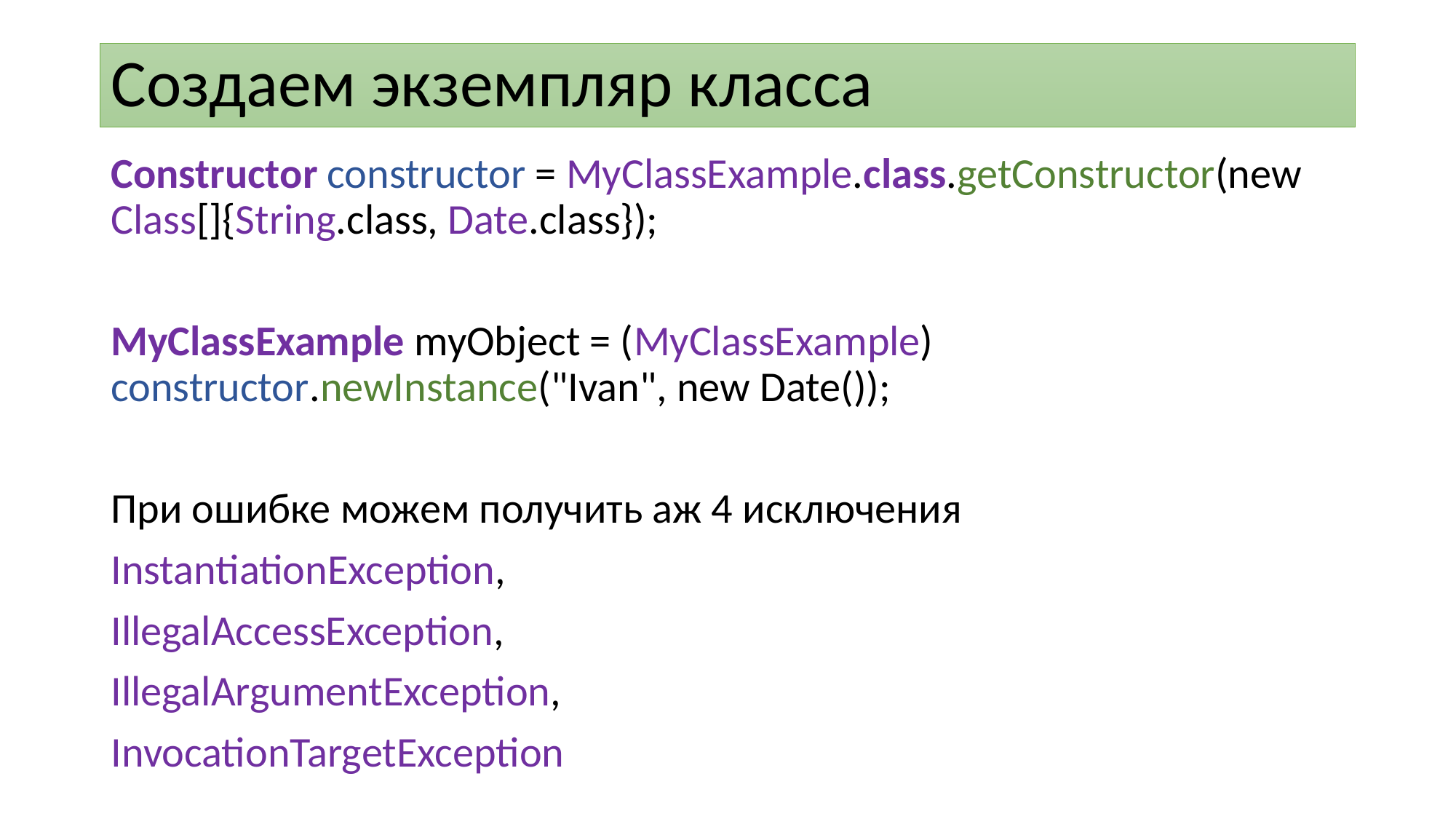

# Создаем экземпляр класса

Constructor constructor = MyClassExample.class.getConstructor(new Class[]{String.class, Date.class});

MyClassExample myObject = (MyClassExample) constructor.newInstance("Ivan", new Date());

При ошибке можем получить аж 4 исключения
InstantiationException,
IllegalAccessException,
IllegalArgumentException,
InvocationTargetException